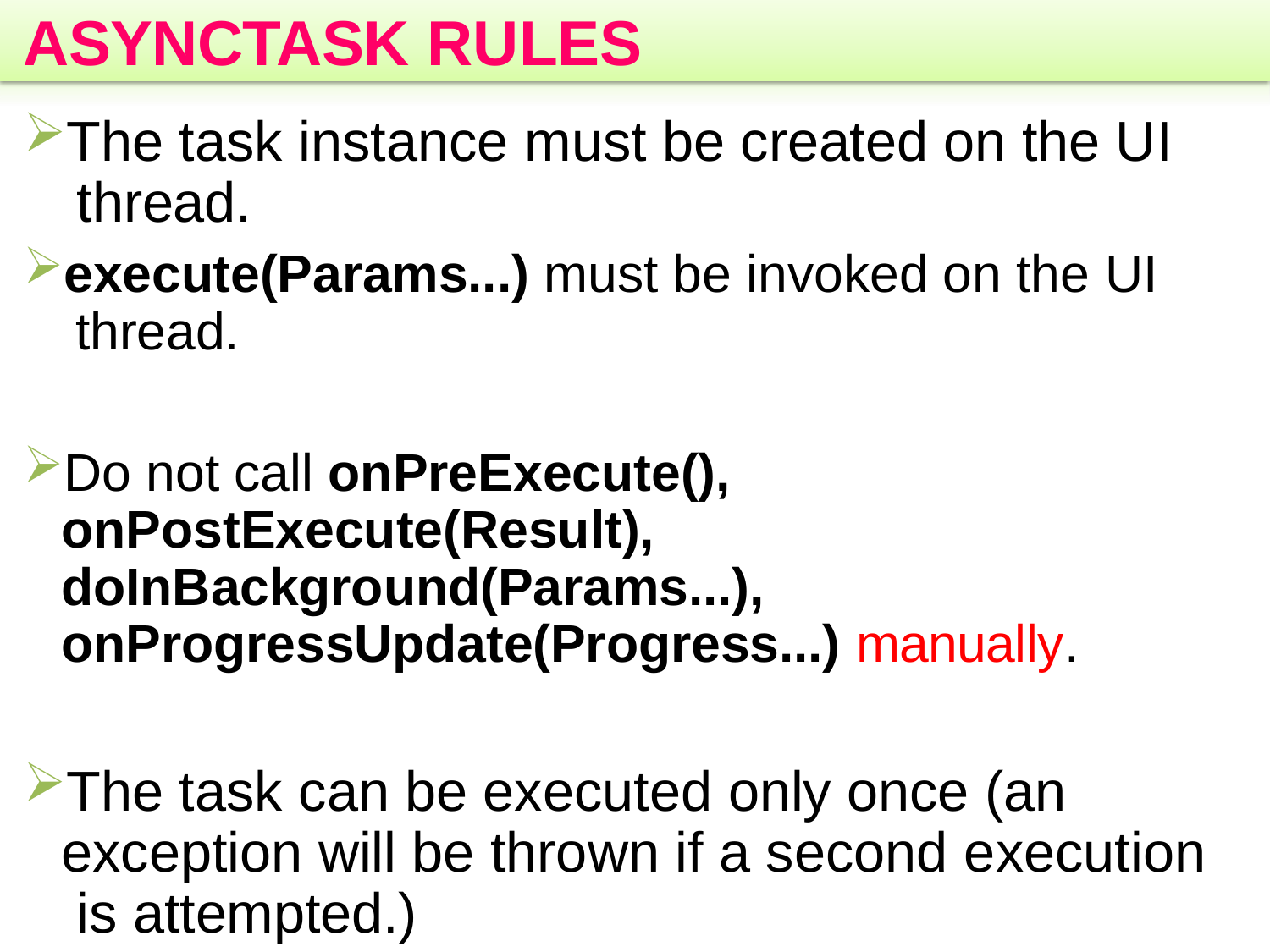

# ASYNCTASK RULES
The task instance must be created on the UI  thread.
execute(Params...) must be invoked on the UI  thread.

Do not call onPreExecute(),  onPostExecute(Result),  doInBackground(Params...),  onProgressUpdate(Progress...) manually.

The task can be executed only once (an  exception will be thrown if a second execution  is attempted.)